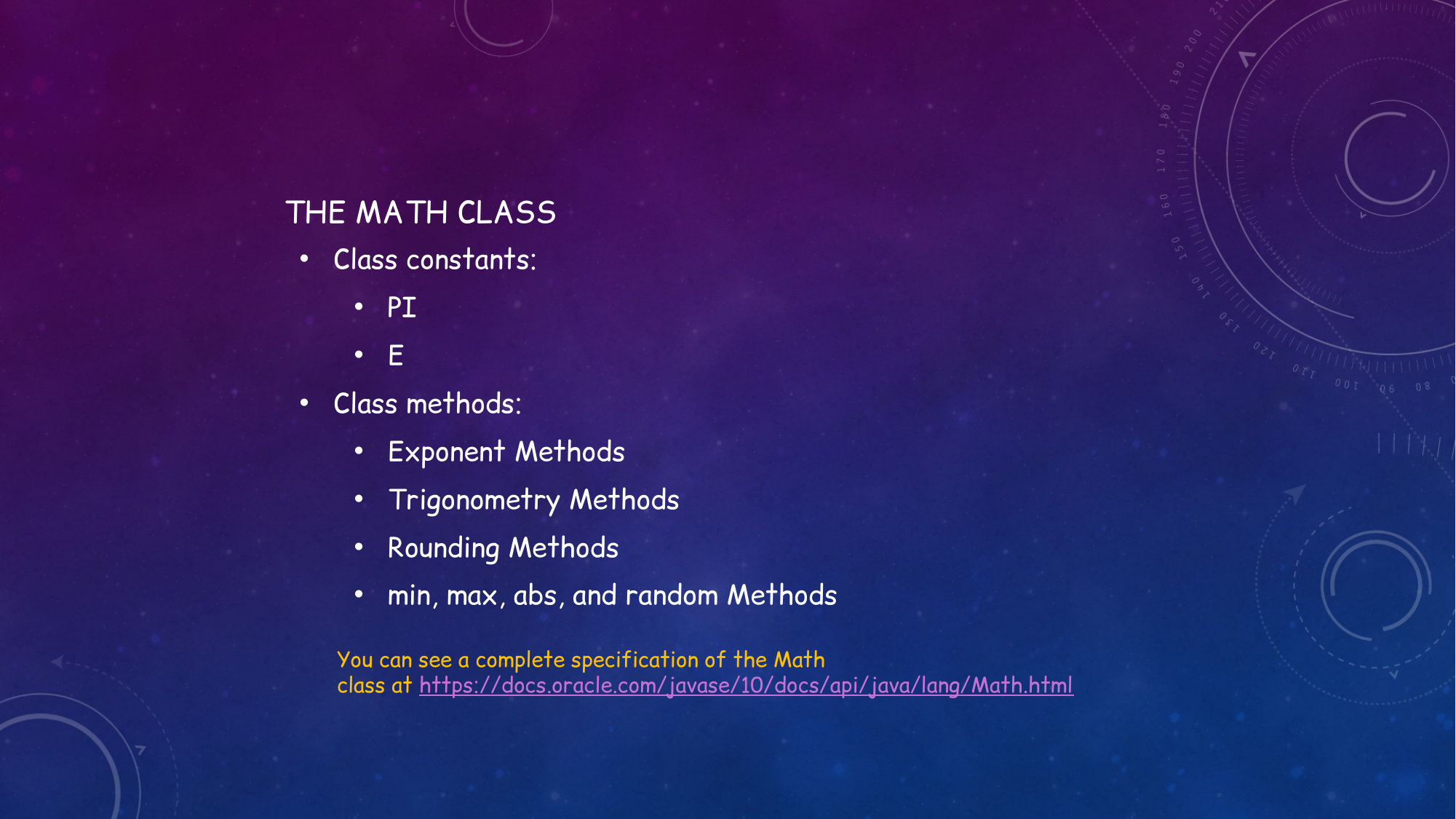

# The Math Class
Class constants:
PI
E
Class methods:
Exponent Methods
Trigonometry Methods
Rounding Methods
min, max, abs, and random Methods

You can see a complete specification of the Math
class at https://docs.oracle.com/javase/10/docs/api/java/lang/Math.html